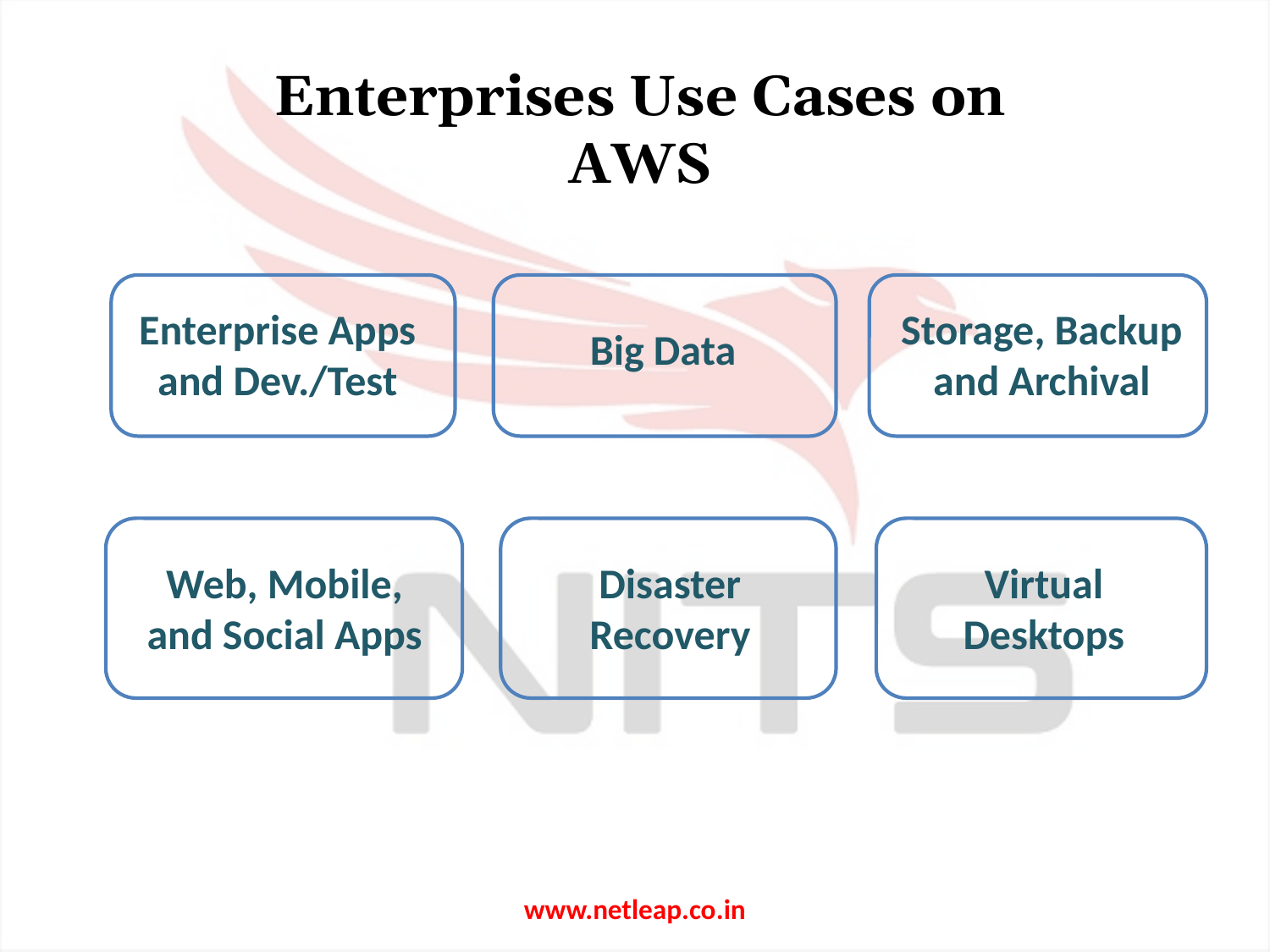

# Enterprises Use Cases on AWS

Enterprise Apps and Dev./Test
Storage, Backup and Archival
Big Data

Web, Mobile, and Social Apps
Disaster Recovery
Virtual Desktops
www.netleap.co.in